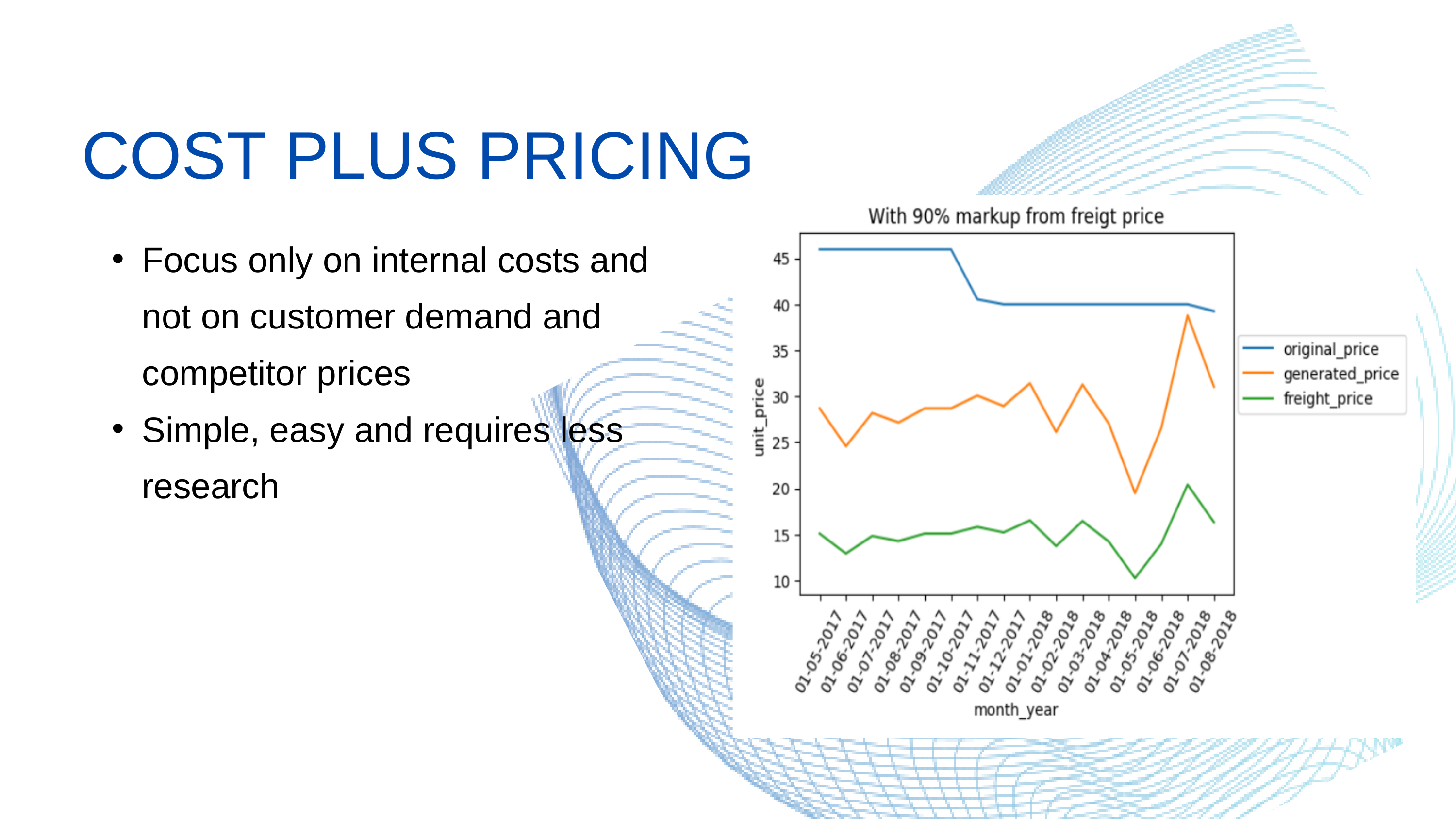

COST PLUS PRICING

Focus only on internal costs and not on customer demand and competitor prices
Simple, easy and requires less research